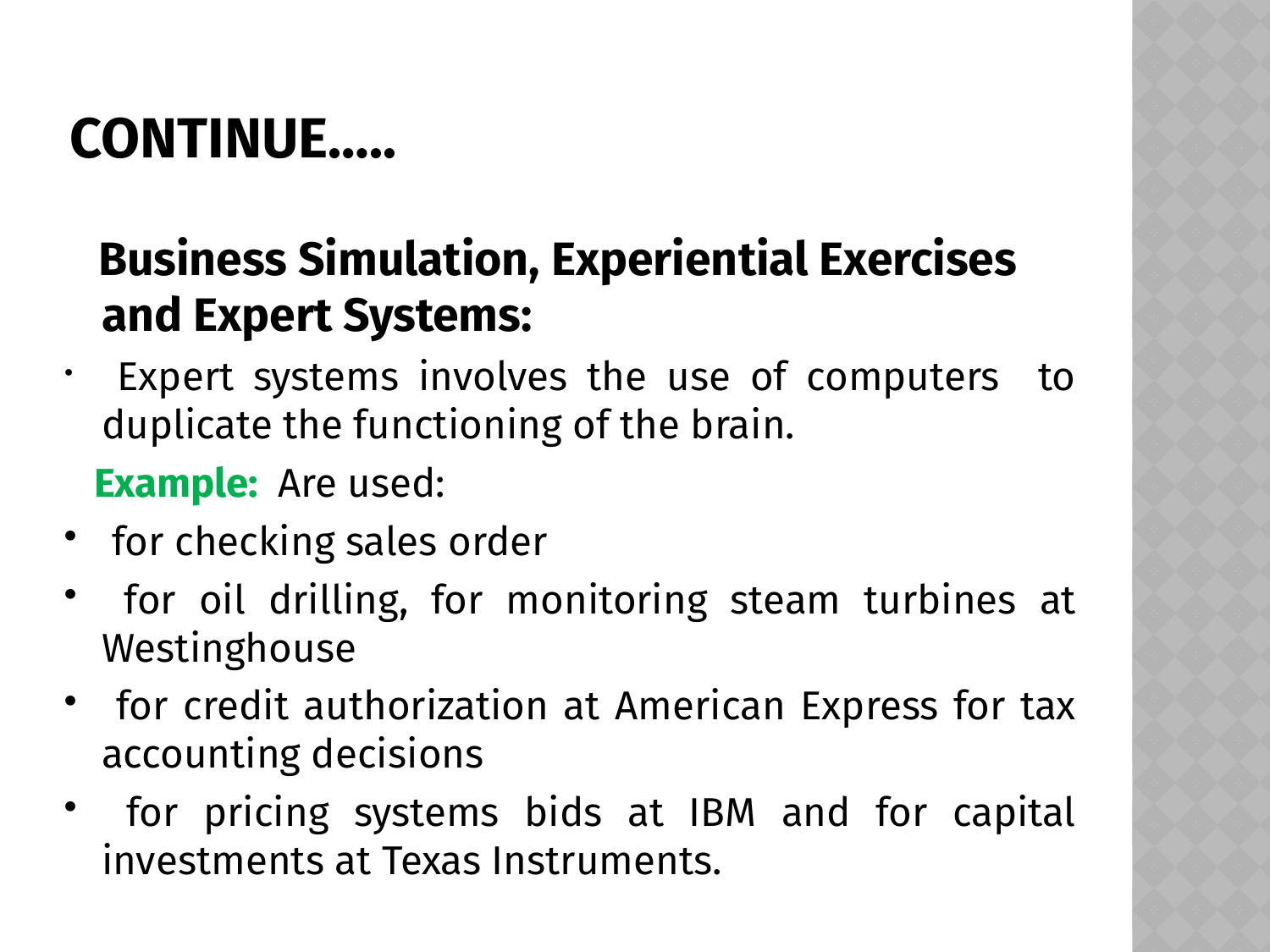

# CONTINUE…..
   Business Simulation, Experiential Exercises and Expert Systems:
 Expert systems involves the use of computers  to duplicate the functioning of the brain.
   Example:  Are used:
 for checking sales order
 for oil drilling, for monitoring steam turbines at Westinghouse
 for credit authorization at American Express for tax accounting decisions
 for pricing systems bids at IBM and for capital investments at Texas Instruments.